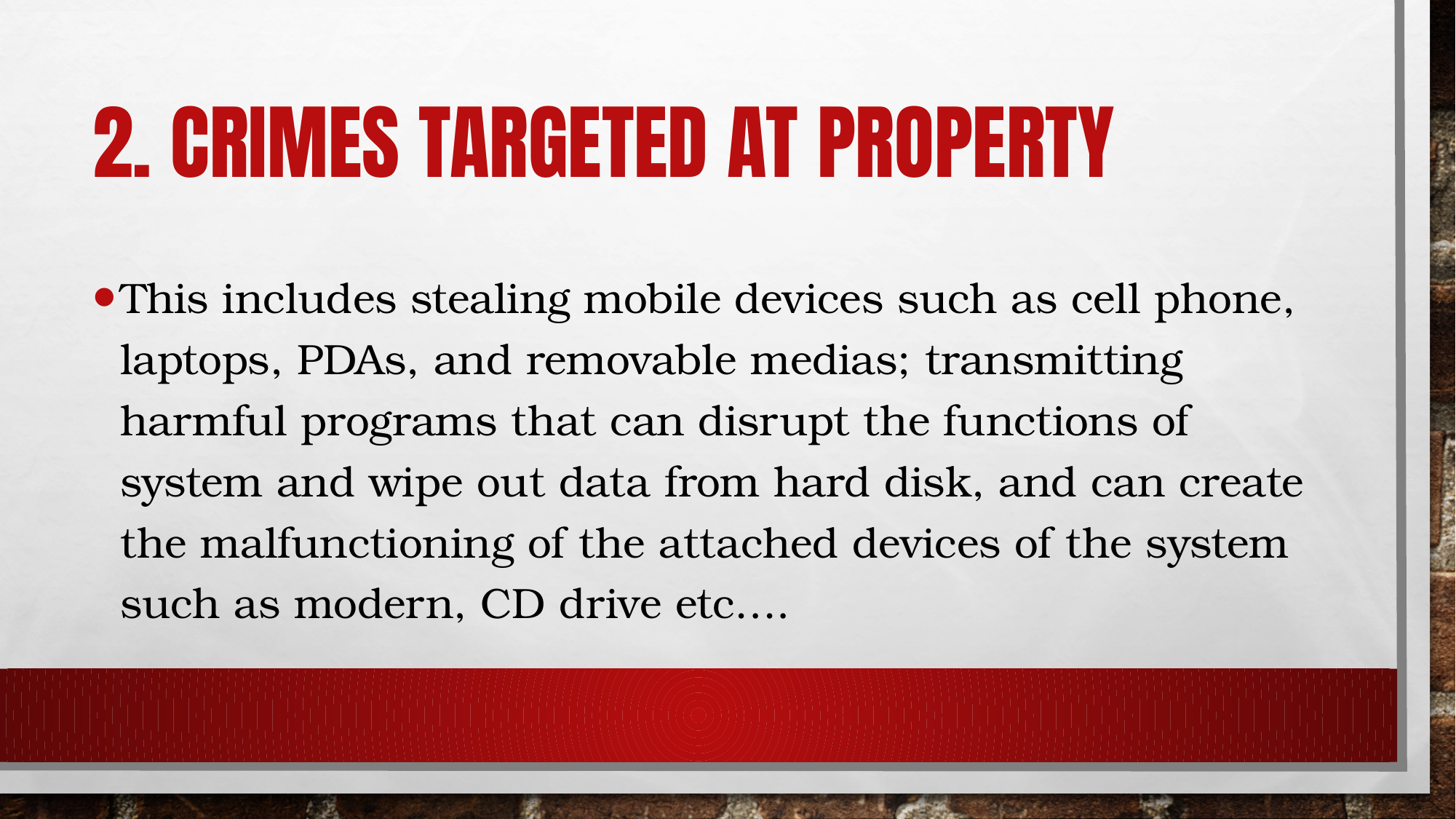

# 2. Crimes targeted at property
This includes stealing mobile devices such as cell phone, laptops, PDAs, and removable medias; transmitting harmful programs that can disrupt the functions of system and wipe out data from hard disk, and can create the malfunctioning of the attached devices of the system such as modern, CD drive etc….